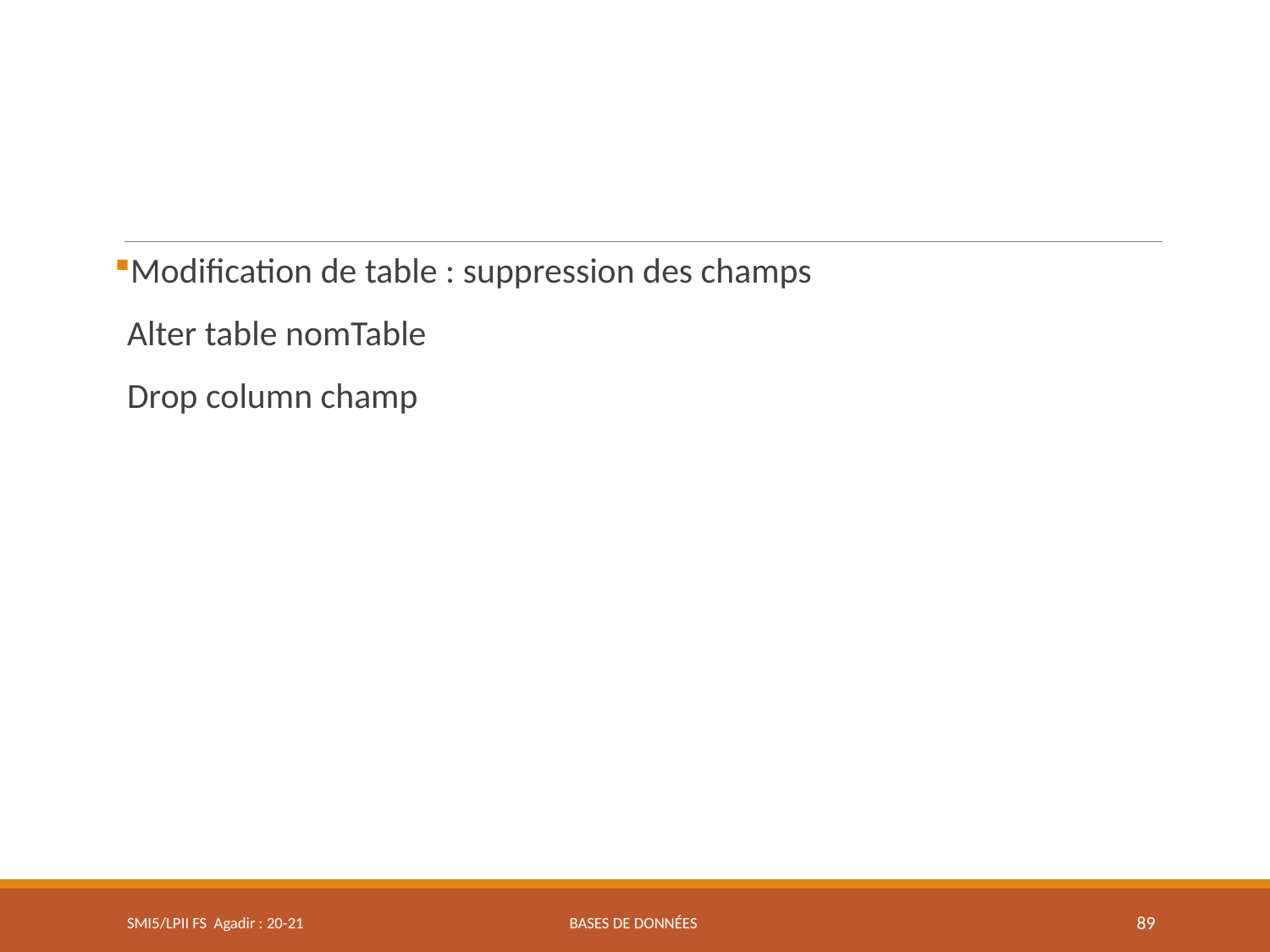

Modification de table : suppression des champs
	Alter table nomTable
	Drop column champ
SMI5/LPII FS  Agadir : 20-21
Bases de données
89